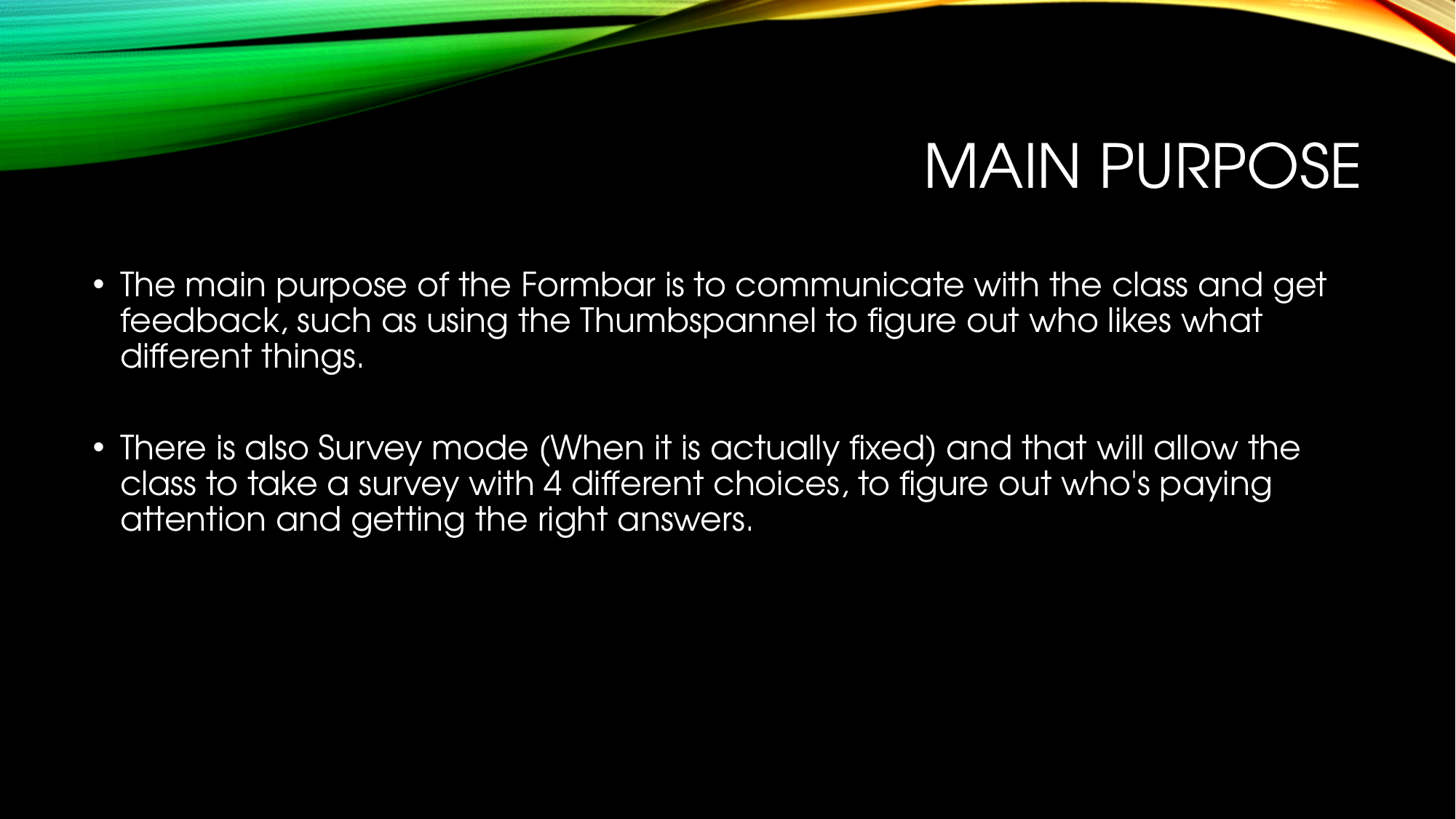

# Main Purpose
The main purpose of the Formbar is to communicate with the class and get feedback, such as using the Thumbspannel to figure out who likes what different things.
There is also Survey mode (When it is actually fixed) and that will allow the class to take a survey with 4 different choices, to figure out who's paying attention and getting the right answers.